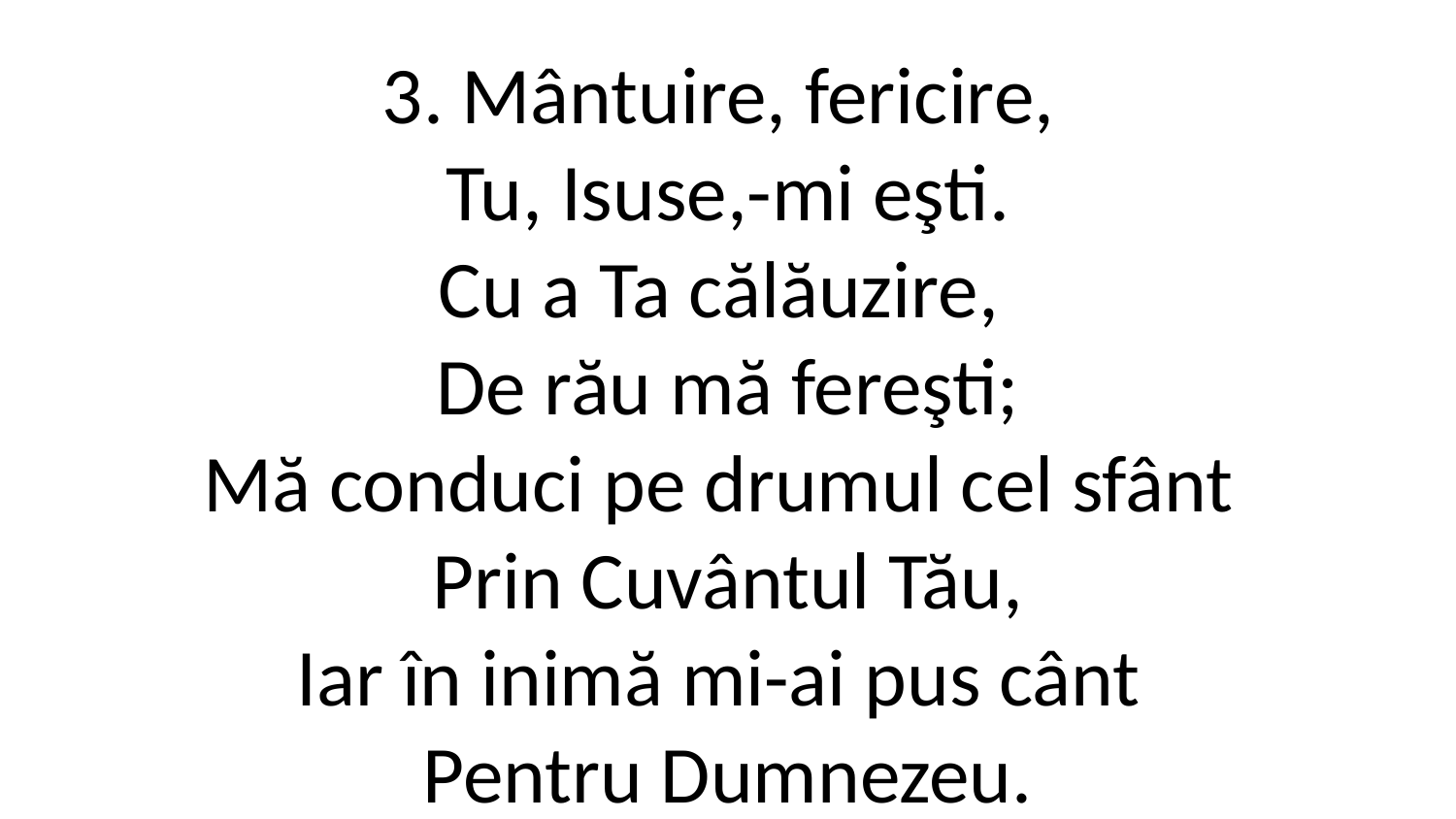

3. Mântuire, fericire,
Tu, Isuse,-mi eşti.
Cu a Ta călăuzire,
De rău mă fereşti;
Mă conduci pe drumul cel sfânt
Prin Cuvântul Tău,
Iar în inimă mi-ai pus cânt
Pentru Dumnezeu.